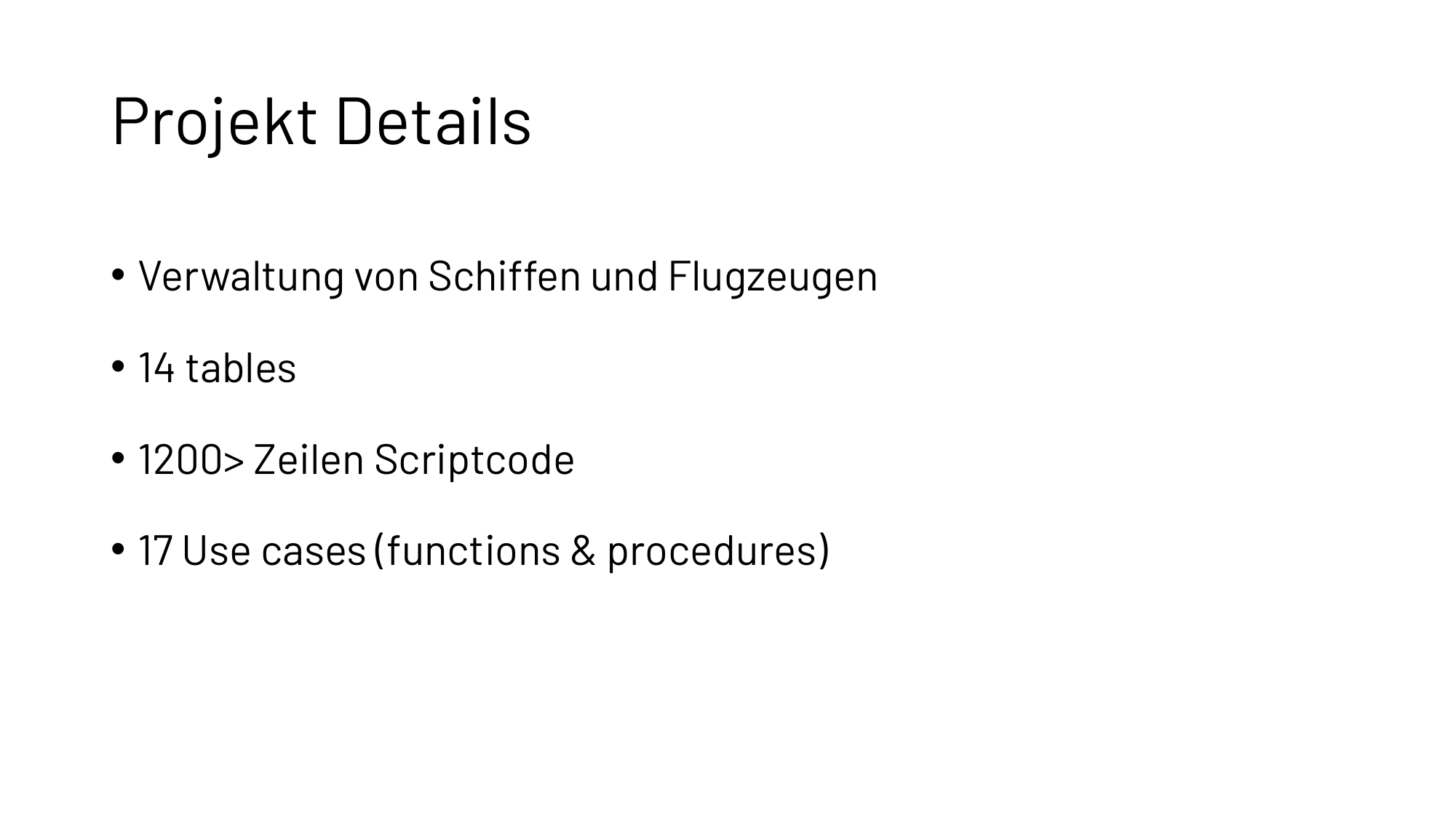

# Projekt Details
Verwaltung von Schiffen und Flugzeugen
14 tables
1200> Zeilen Scriptcode
17 Use cases (functions & procedures)